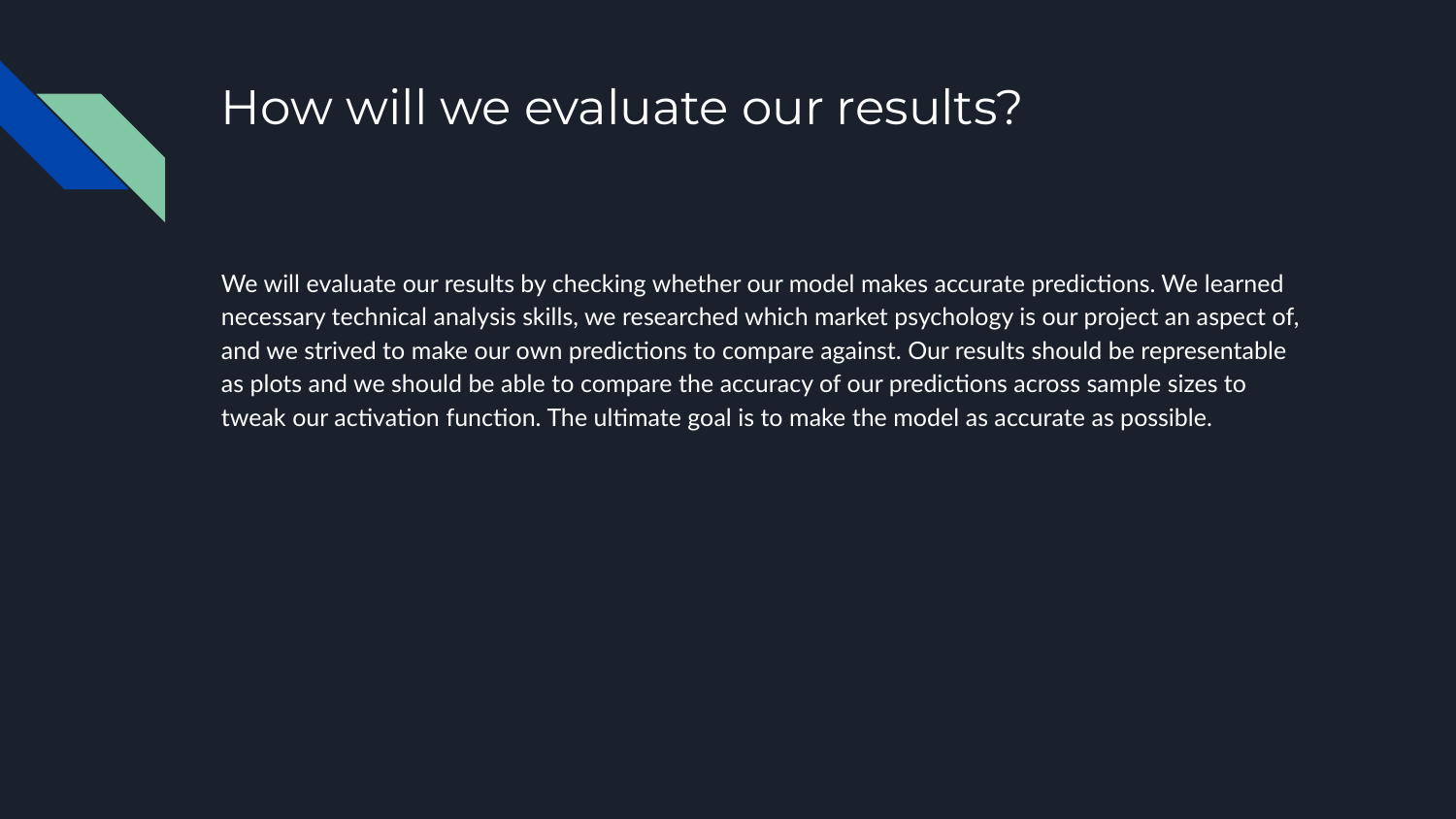

# How will we evaluate our results?
We will evaluate our results by checking whether our model makes accurate predictions. We learned necessary technical analysis skills, we researched which market psychology is our project an aspect of, and we strived to make our own predictions to compare against. Our results should be representable as plots and we should be able to compare the accuracy of our predictions across sample sizes to tweak our activation function. The ultimate goal is to make the model as accurate as possible.